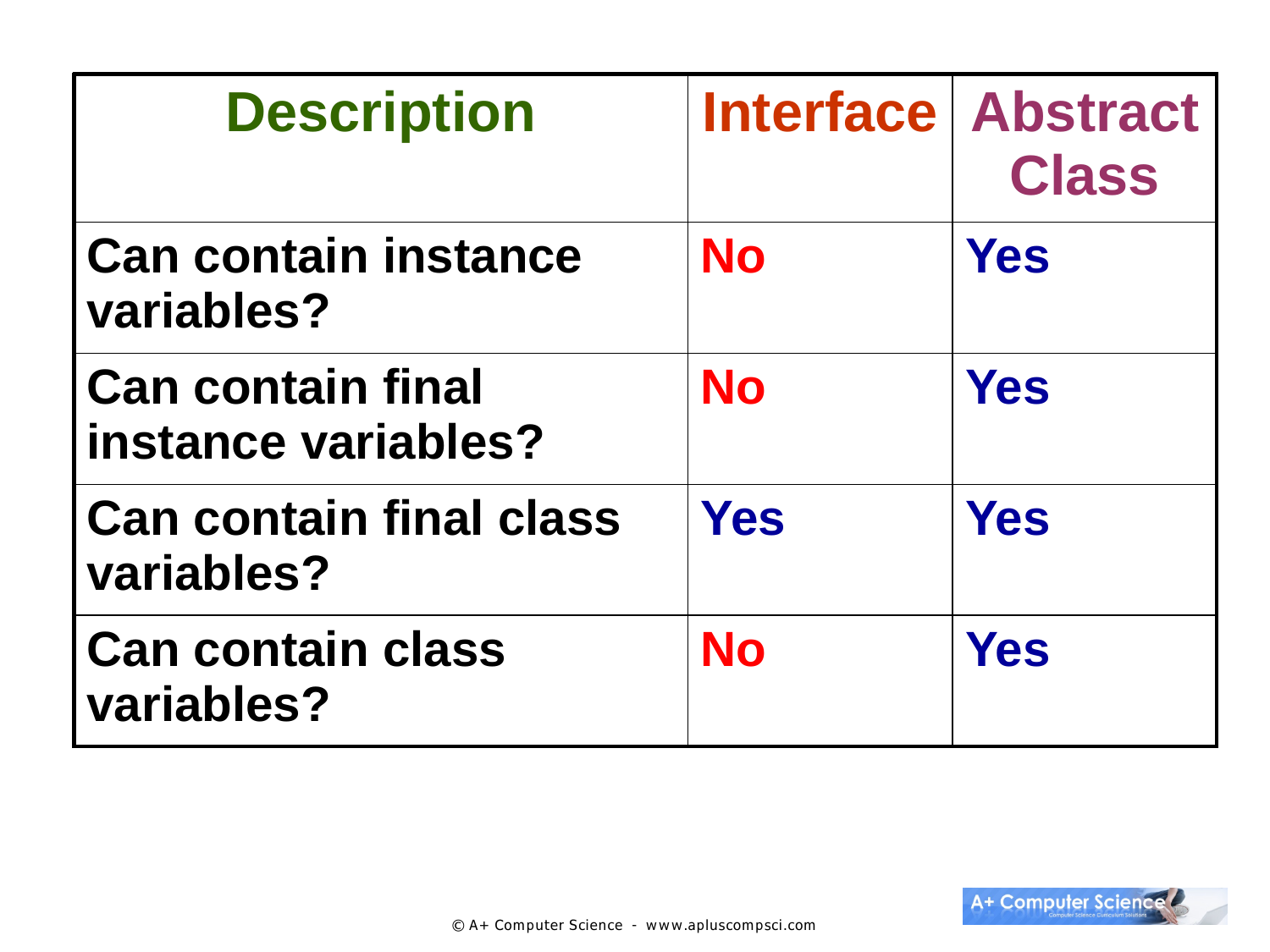

| Description | Interface | Abstract Class |
| --- | --- | --- |
| Can contain instance variables? | No | Yes |
| Can contain final instance variables? | No | Yes |
| Can contain final class variables? | Yes | Yes |
| Can contain class variables? | No | Yes |

© A+ Computer Science  -  www.apluscompsci.com